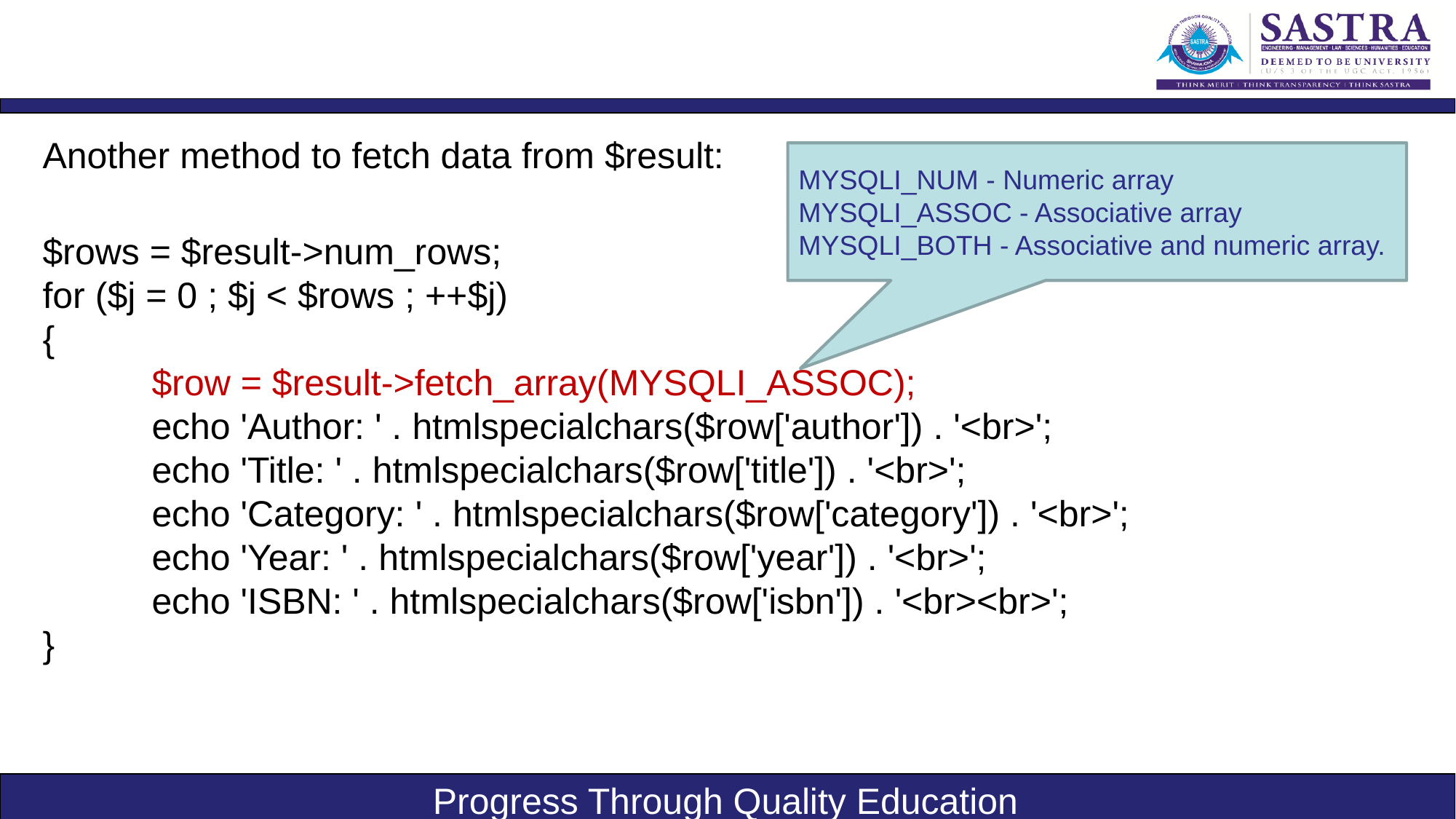

#
Another method to fetch data from $result:

$rows = $result->num_rows;
for ($j = 0 ; $j < $rows ; ++$j)
{
	$row = $result->fetch_array(MYSQLI_ASSOC);
	echo 'Author: ' . htmlspecialchars($row['author']) . '<br>';
	echo 'Title: ' . htmlspecialchars($row['title']) . '<br>';
	echo 'Category: ' . htmlspecialchars($row['category']) . '<br>';
	echo 'Year: ' . htmlspecialchars($row['year']) . '<br>';
	echo 'ISBN: ' . htmlspecialchars($row['isbn']) . '<br><br>';
}
MYSQLI_NUM - Numeric array
MYSQLI_ASSOC - Associative array
MYSQLI_BOTH - Associative and numeric array.